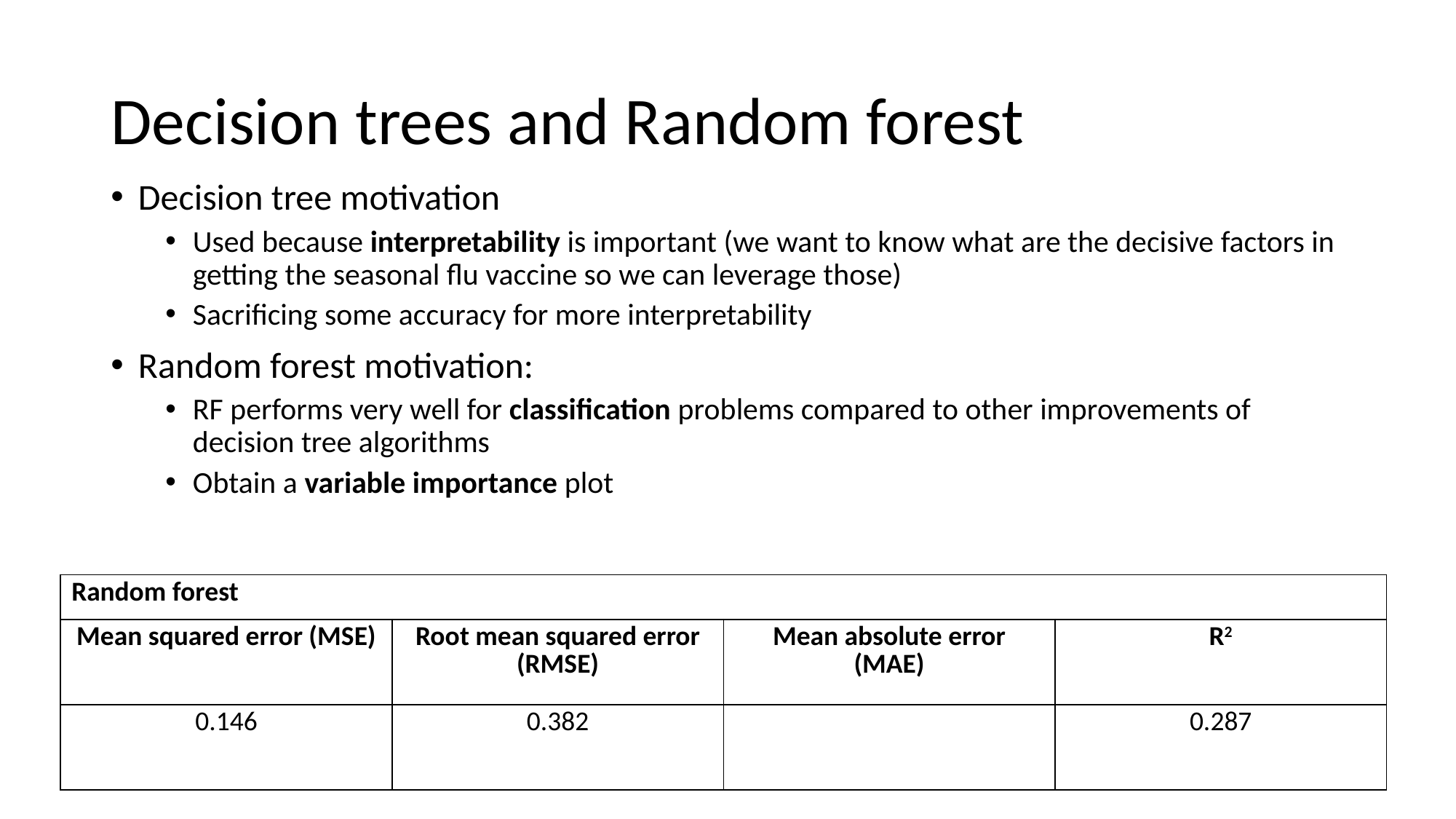

# Decision trees and Random forest
Decision tree motivation
Used because interpretability is important (we want to know what are the decisive factors in getting the seasonal flu vaccine so we can leverage those)
Sacrificing some accuracy for more interpretability
Random forest motivation:
RF performs very well for classification problems compared to other improvements of decision tree algorithms
Obtain a variable importance plot
| Random forest |  |  |  |
| --- | --- | --- | --- |
| Mean squared error (MSE) | Root mean squared error (RMSE) | Mean absolute error (MAE) | R2 |
| 0.146 | 0.382 |  | 0.287 |